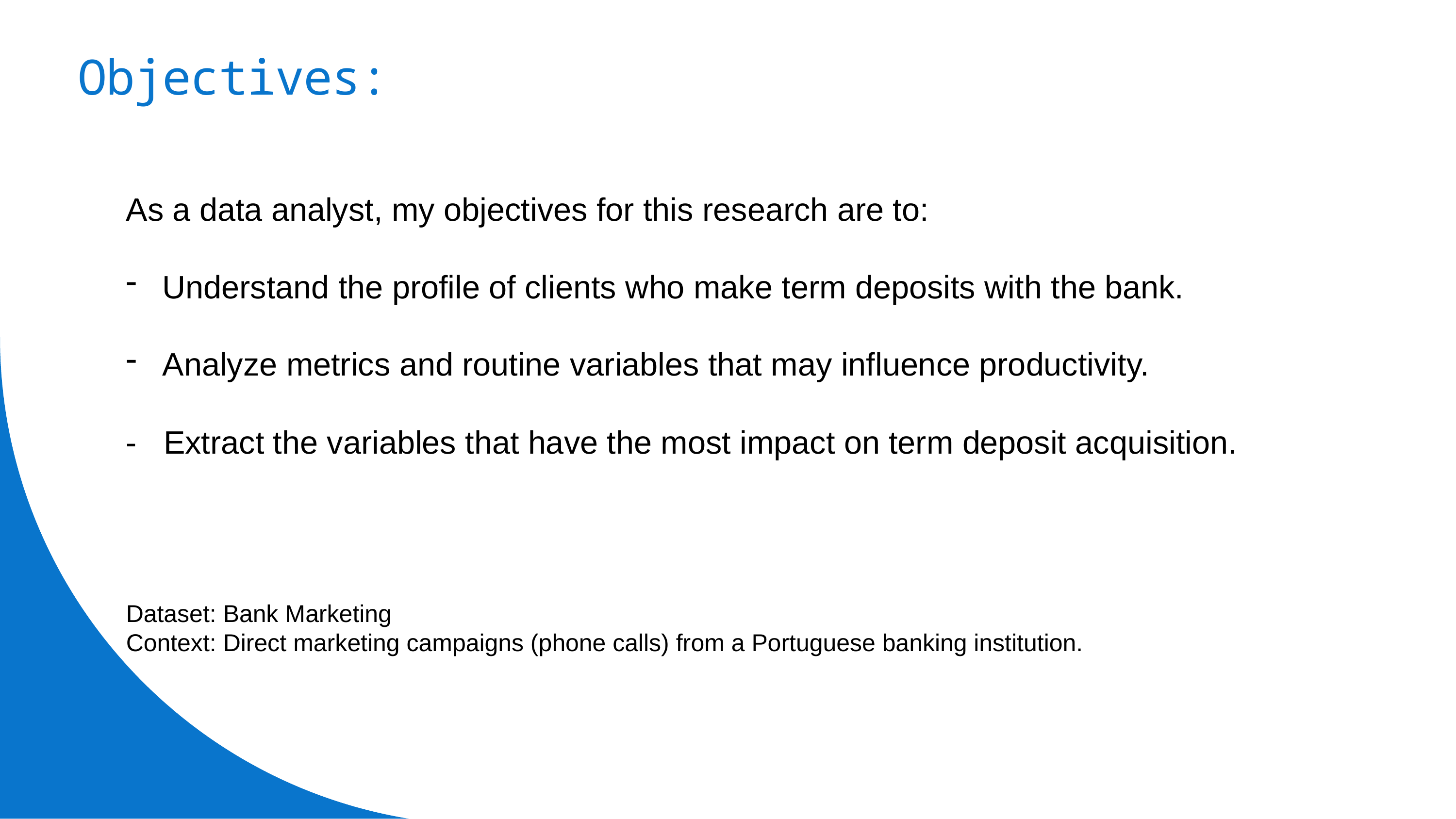

# Objectives:
As a data analyst, my objectives for this research are to:

Understand the profile of clients who make term deposits with the bank.

Analyze metrics and routine variables that may influence productivity.

-   Extract the variables that have the most impact on term deposit acquisition.

Dataset: Bank Marketing
Context: Direct marketing campaigns (phone calls) from a Portuguese banking institution.